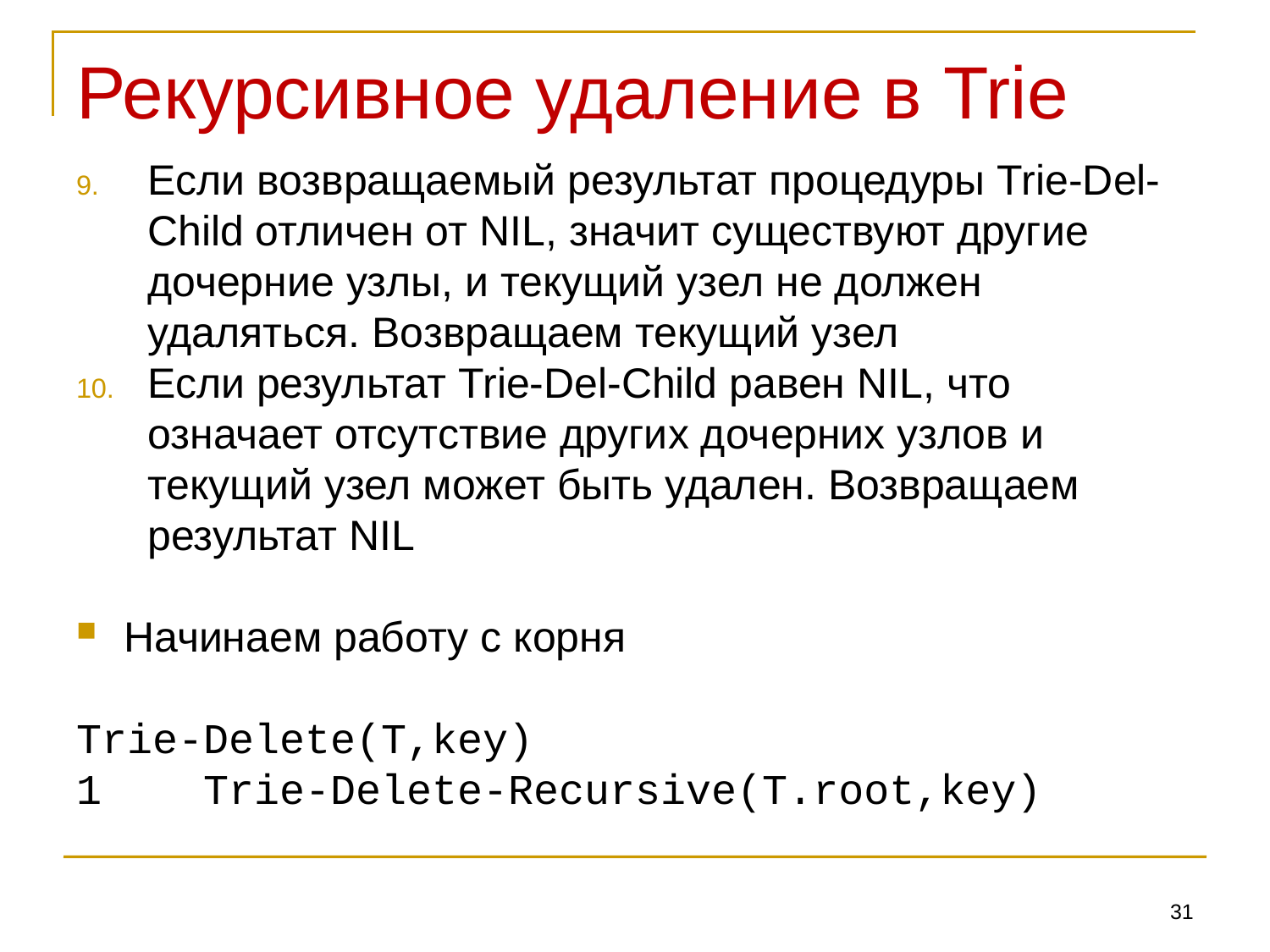

# Рекурсивное удаление в Trie
Если возвращаемый результат процедуры Trie-Del-Child отличен от NIL, значит существуют другие дочерние узлы, и текущий узел не должен удаляться. Возвращаем текущий узел
Если результат Trie-Del-Child равен NIL, что означает отсутствие других дочерних узлов и текущий узел может быть удален. Возвращаем результат NIL

Начинаем работу с корня

Trie-Delete(T,key)
1	Trie-Delete-Recursive(T.root,key)

31